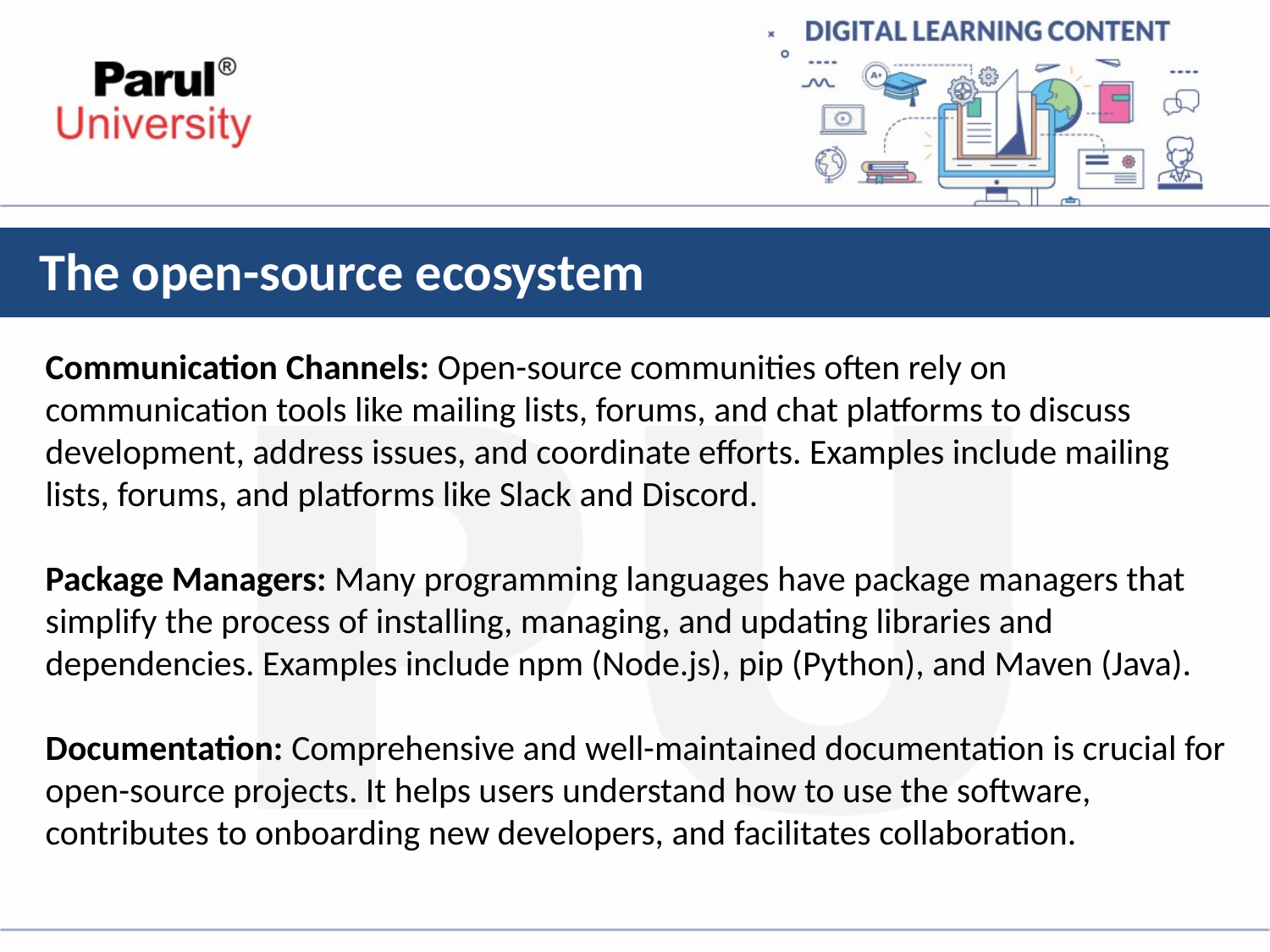

# The open-source ecosystem
Communication Channels: Open-source communities often rely on communication tools like mailing lists, forums, and chat platforms to discuss development, address issues, and coordinate efforts. Examples include mailing lists, forums, and platforms like Slack and Discord.

Package Managers: Many programming languages have package managers that simplify the process of installing, managing, and updating libraries and dependencies. Examples include npm (Node.js), pip (Python), and Maven (Java).

Documentation: Comprehensive and well-maintained documentation is crucial for open-source projects. It helps users understand how to use the software, contributes to onboarding new developers, and facilitates collaboration.